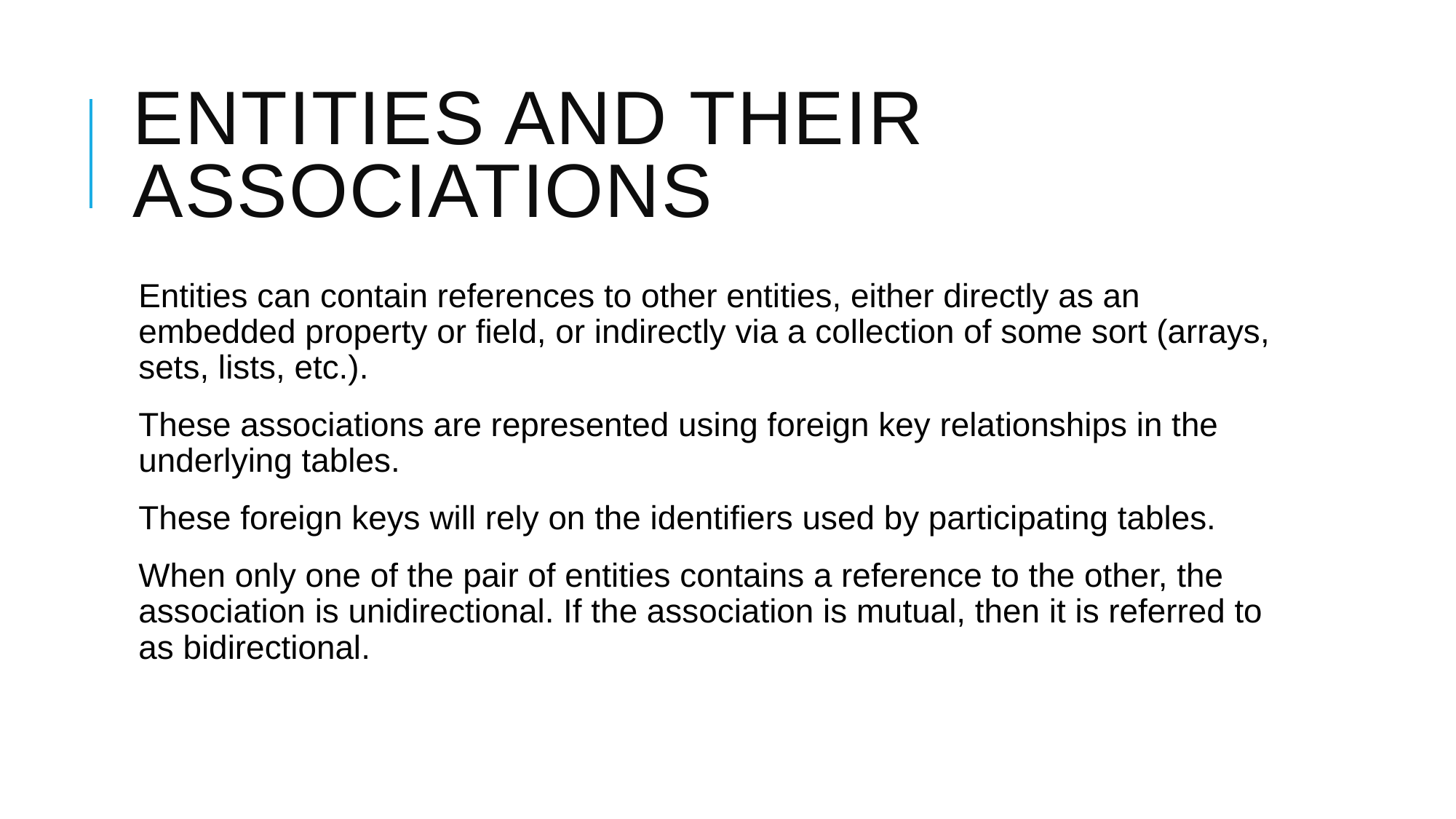

# Entities and Their Associations
Entities can contain references to other entities, either directly as an embedded property or field, or indirectly via a collection of some sort (arrays, sets, lists, etc.).
These associations are represented using foreign key relationships in the underlying tables.
These foreign keys will rely on the identifiers used by participating tables.
When only one of the pair of entities contains a reference to the other, the association is unidirectional. If the association is mutual, then it is referred to as bidirectional.